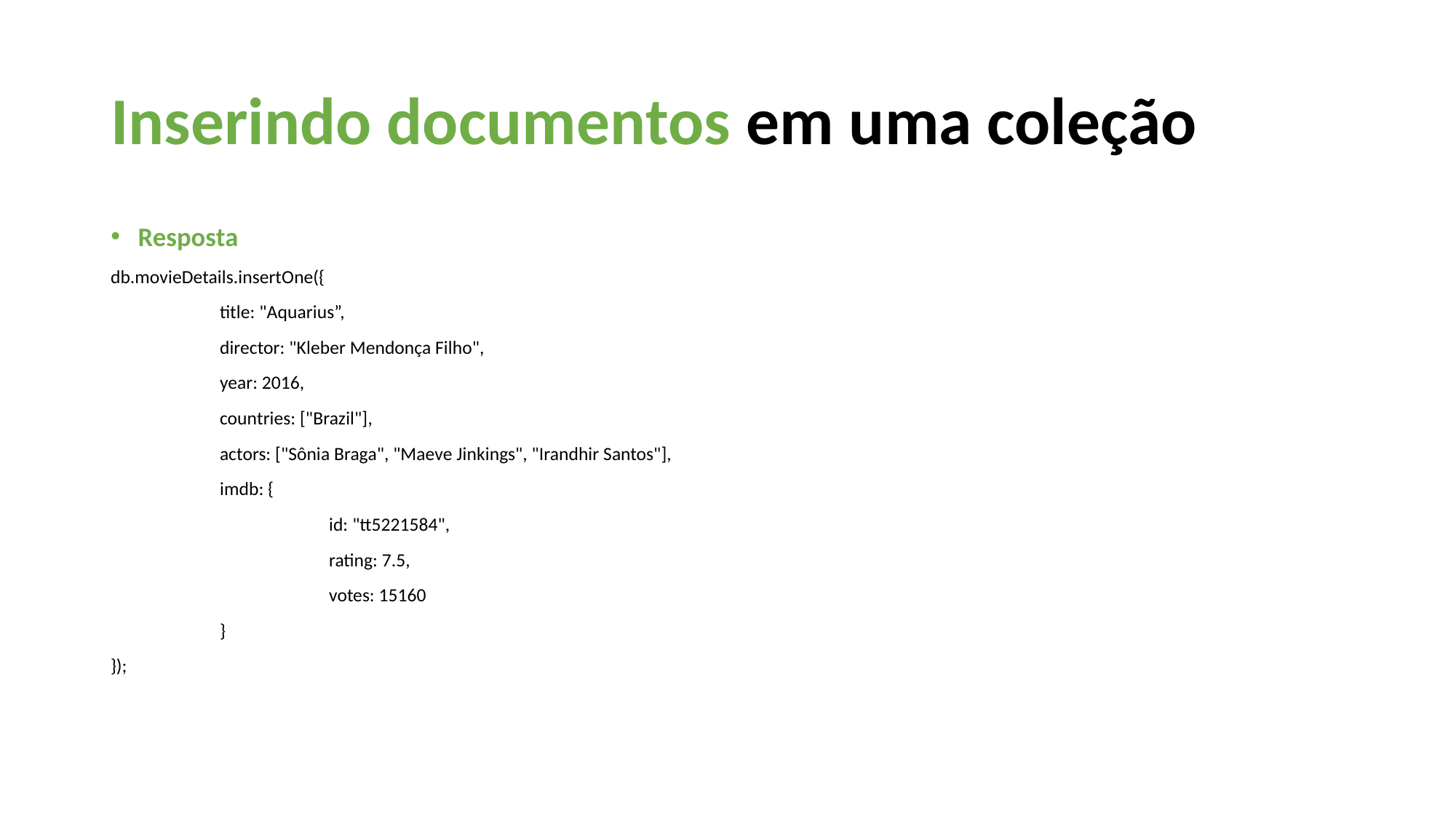

Inserindo documentos em uma coleção
Resposta
db.movieDetails.insertOne({
	title: "Aquarius”,
	director: "Kleber Mendonça Filho",
	year: 2016,
	countries: ["Brazil"],
	actors: ["Sônia Braga", "Maeve Jinkings", "Irandhir Santos"],
	imdb: {
		id: "tt5221584",
		rating: 7.5,
		votes: 15160
	}
});